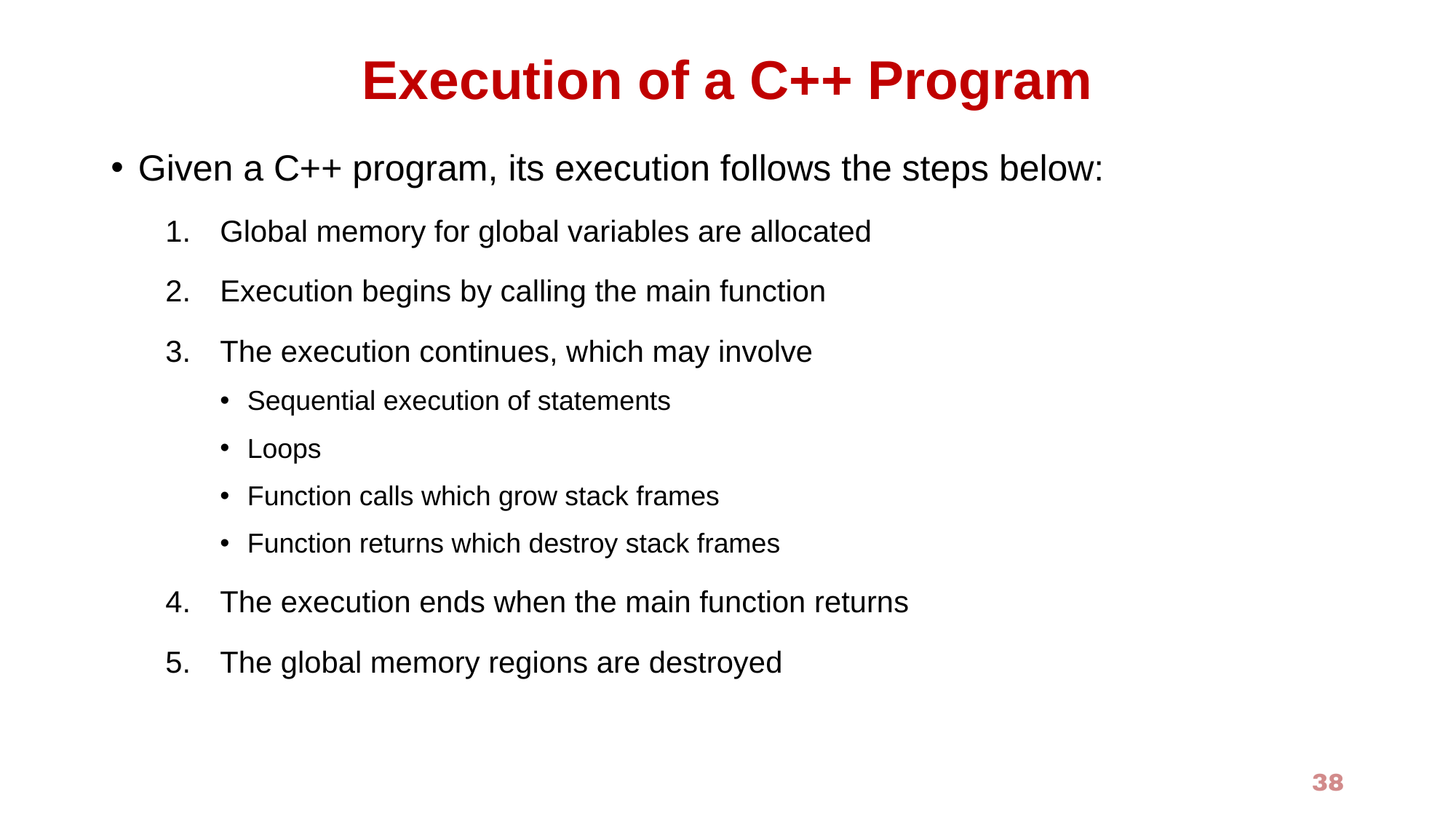

# Execution of a C++ Program
Given a C++ program, its execution follows the steps below:
Global memory for global variables are allocated
Execution begins by calling the main function
The execution continues, which may involve
Sequential execution of statements
Loops
Function calls which grow stack frames
Function returns which destroy stack frames
The execution ends when the main function returns
The global memory regions are destroyed
38